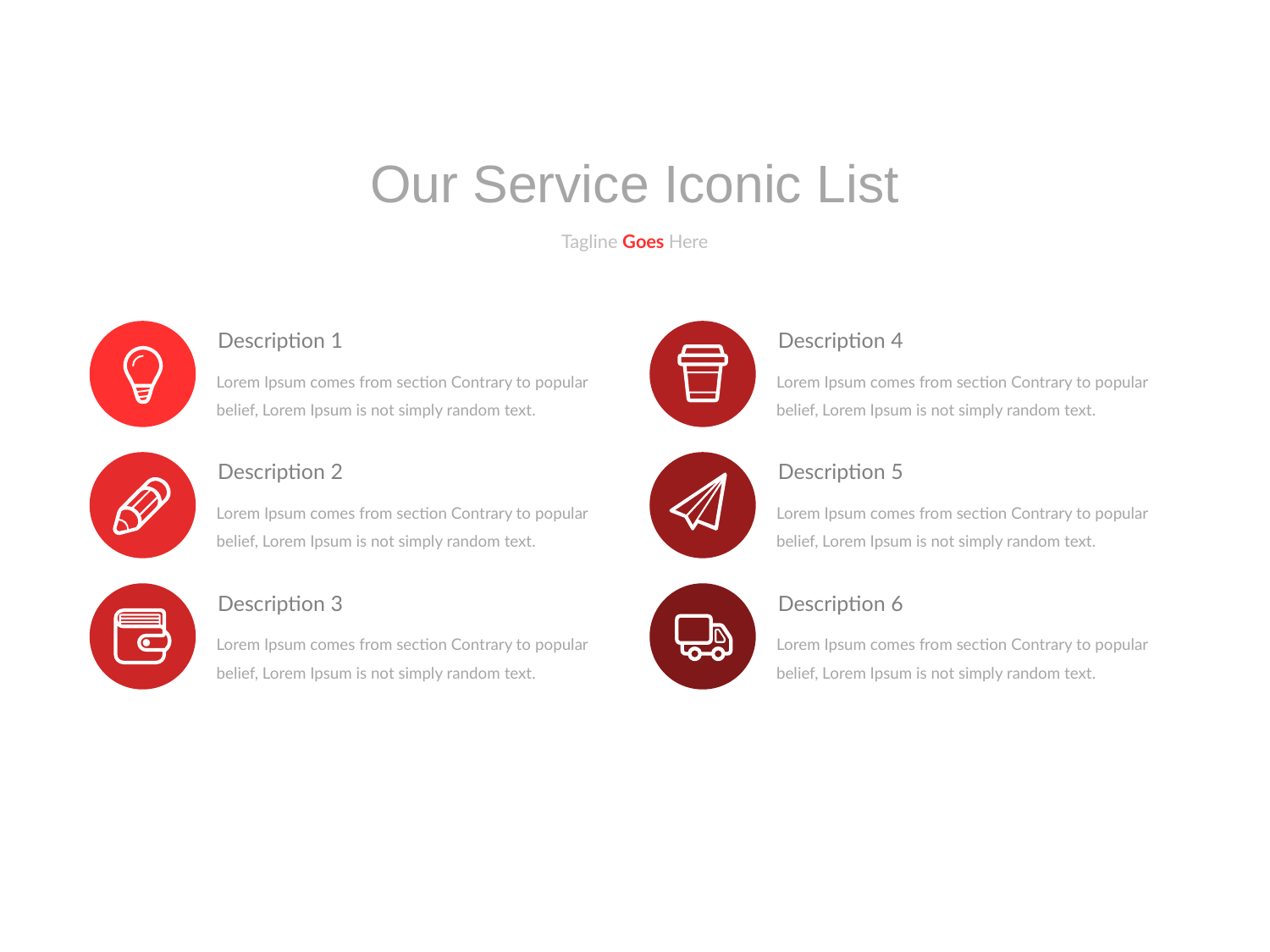

Our Service Iconic List
Tagline Goes Here

Description 1
Description 4
Lorem Ipsum comes from section Contrary to popular belief, Lorem Ipsum is not simply random text.
Lorem Ipsum comes from section Contrary to popular belief, Lorem Ipsum is not simply random text.
Description 2
Description 5

Lorem Ipsum comes from section Contrary to popular belief, Lorem Ipsum is not simply random text.
Lorem Ipsum comes from section Contrary to popular belief, Lorem Ipsum is not simply random text.

Description 3
Description 6
Lorem Ipsum comes from section Contrary to popular belief, Lorem Ipsum is not simply random text.
Lorem Ipsum comes from section Contrary to popular belief, Lorem Ipsum is not simply random text.